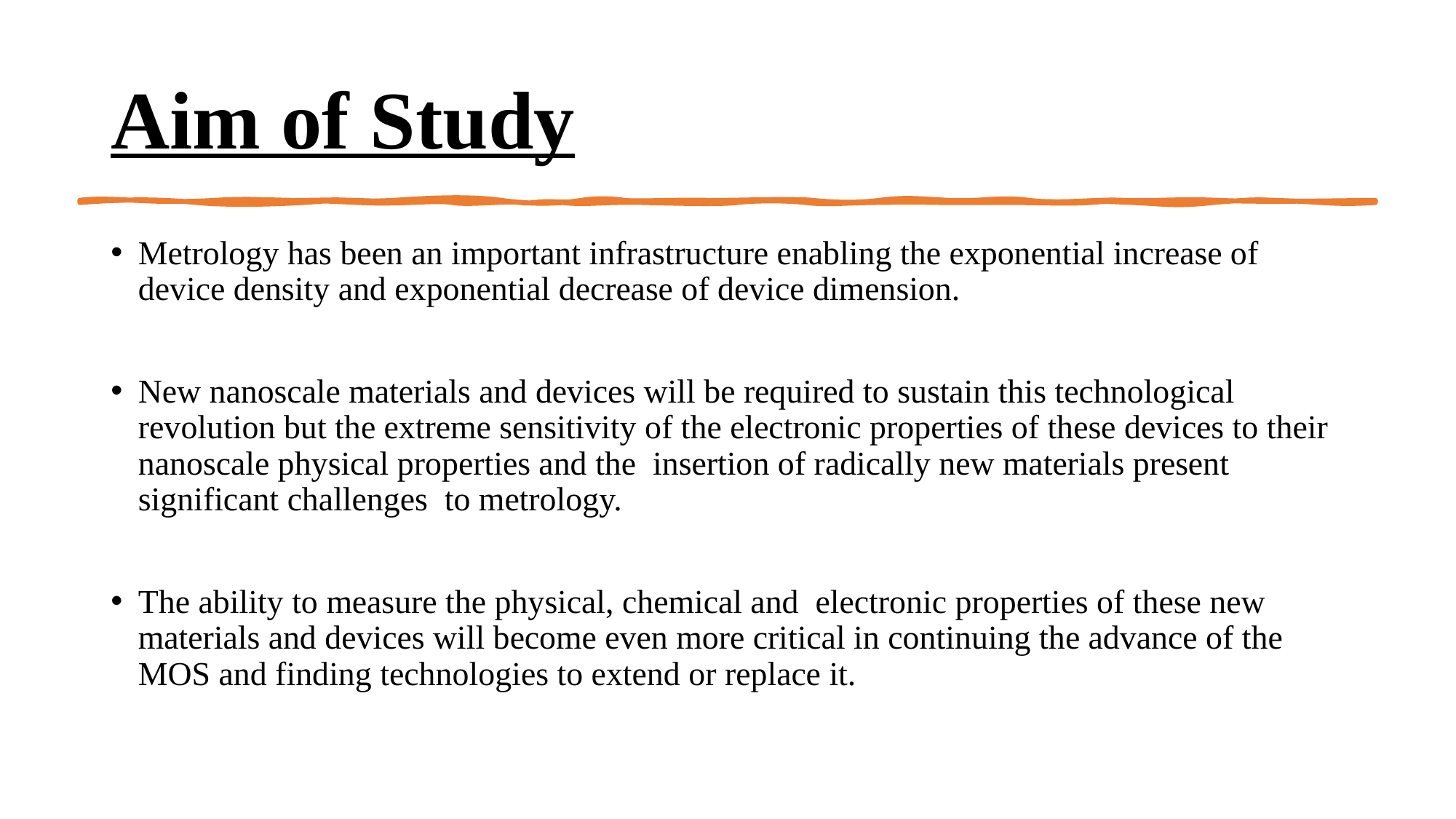

# Aim of Study

Metrology has been an important infrastructure enabling the exponential increase of device density and exponential decrease of device dimension.

New nanoscale materials and devices will be required to sustain this technological revolution but the extreme sensitivity of the electronic properties of these devices to their nanoscale physical properties and the  insertion of radically new materials present significant challenges  to metrology.

The ability to measure the physical, chemical and  electronic properties of these new materials and devices will become even more critical in continuing the advance of the MOS and finding technologies to extend or replace it.